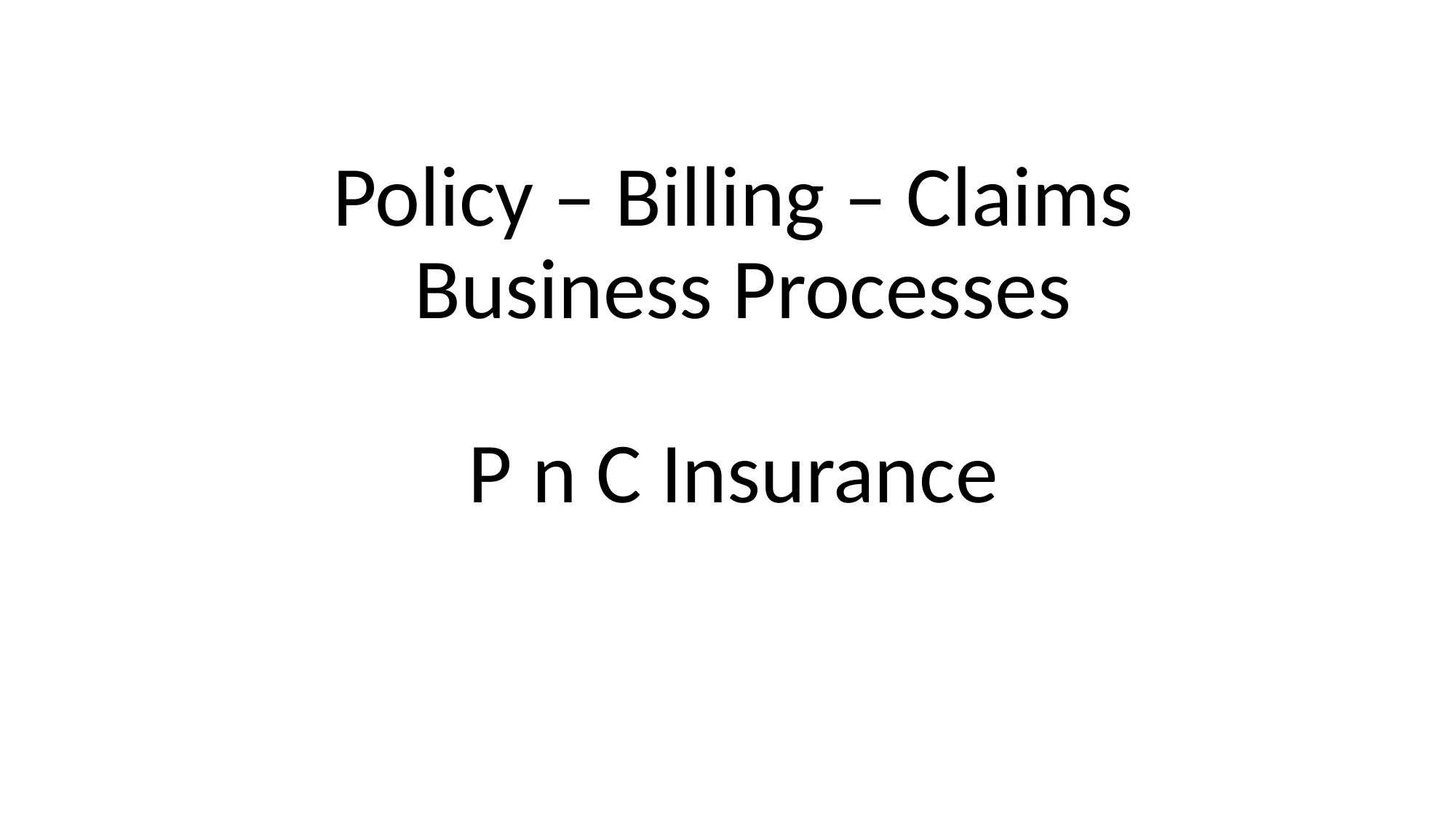

# Policy – Billing – Claims Business Processes P n C Insurance